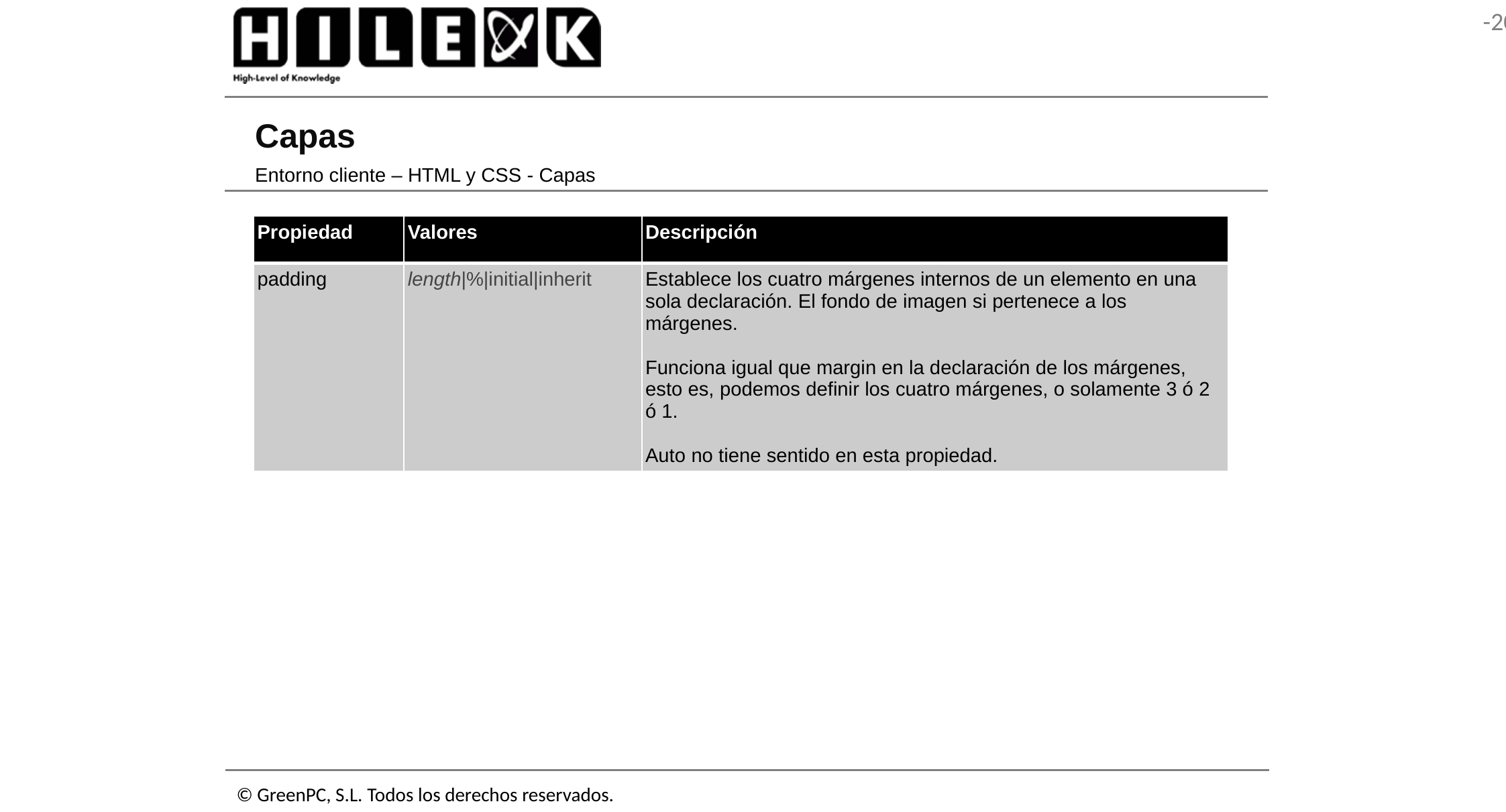

# Capas
Entorno cliente – HTML y CSS - Capas
| Propiedad | Valores | Descripción |
| --- | --- | --- |
| padding | length|%|initial|inherit | Establece los cuatro márgenes internos de un elemento en una sola declaración. El fondo de imagen si pertenece a los márgenes. Funciona igual que margin en la declaración de los márgenes, esto es, podemos definir los cuatro márgenes, o solamente 3 ó 2 ó 1. Auto no tiene sentido en esta propiedad. |